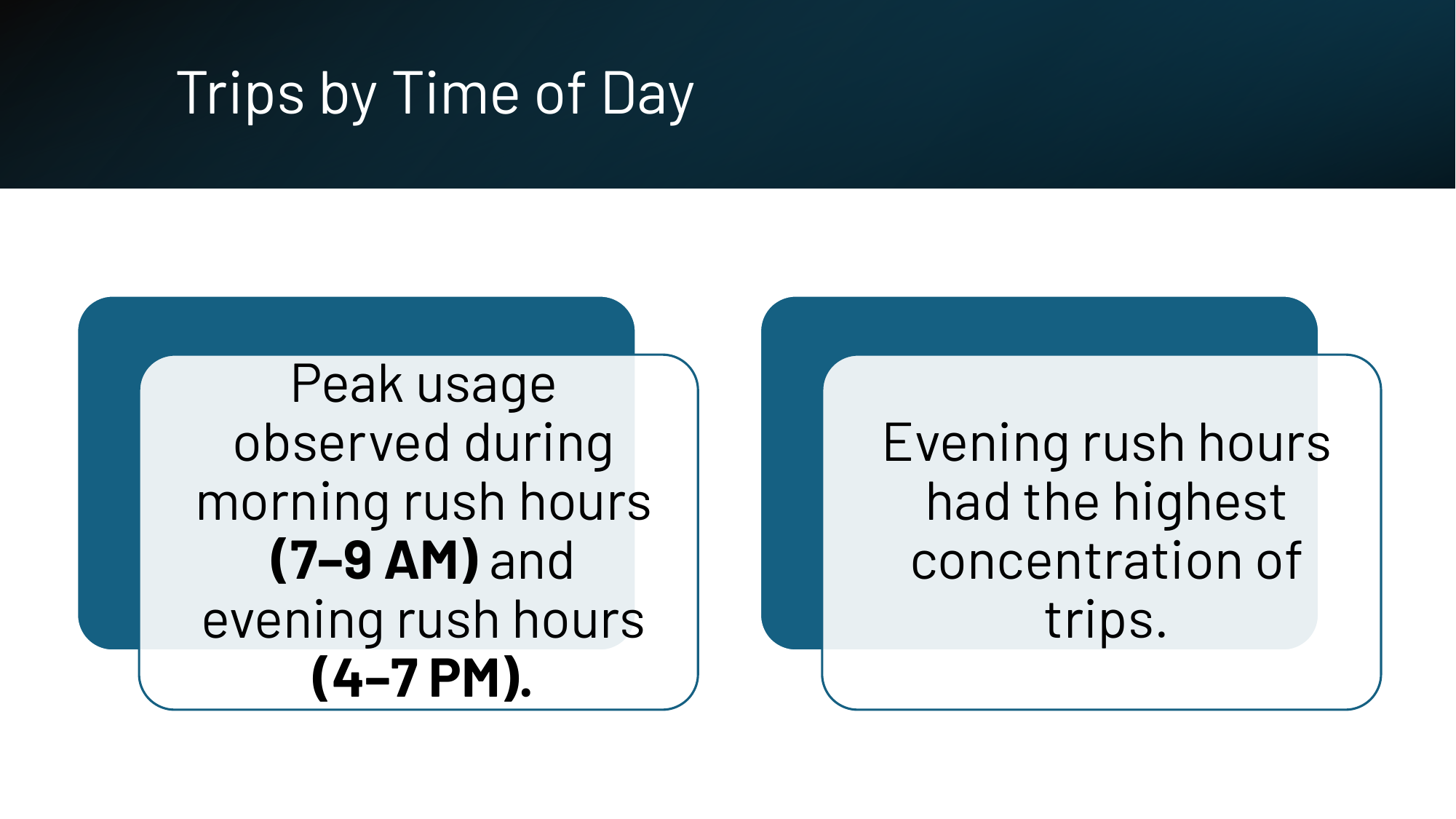

Trips by Time of Day
Peak usage observed during morning rush hours (7–9 AM) and evening rush hours (4–7 PM).
Evening rush hours had the highest concentration of trips.